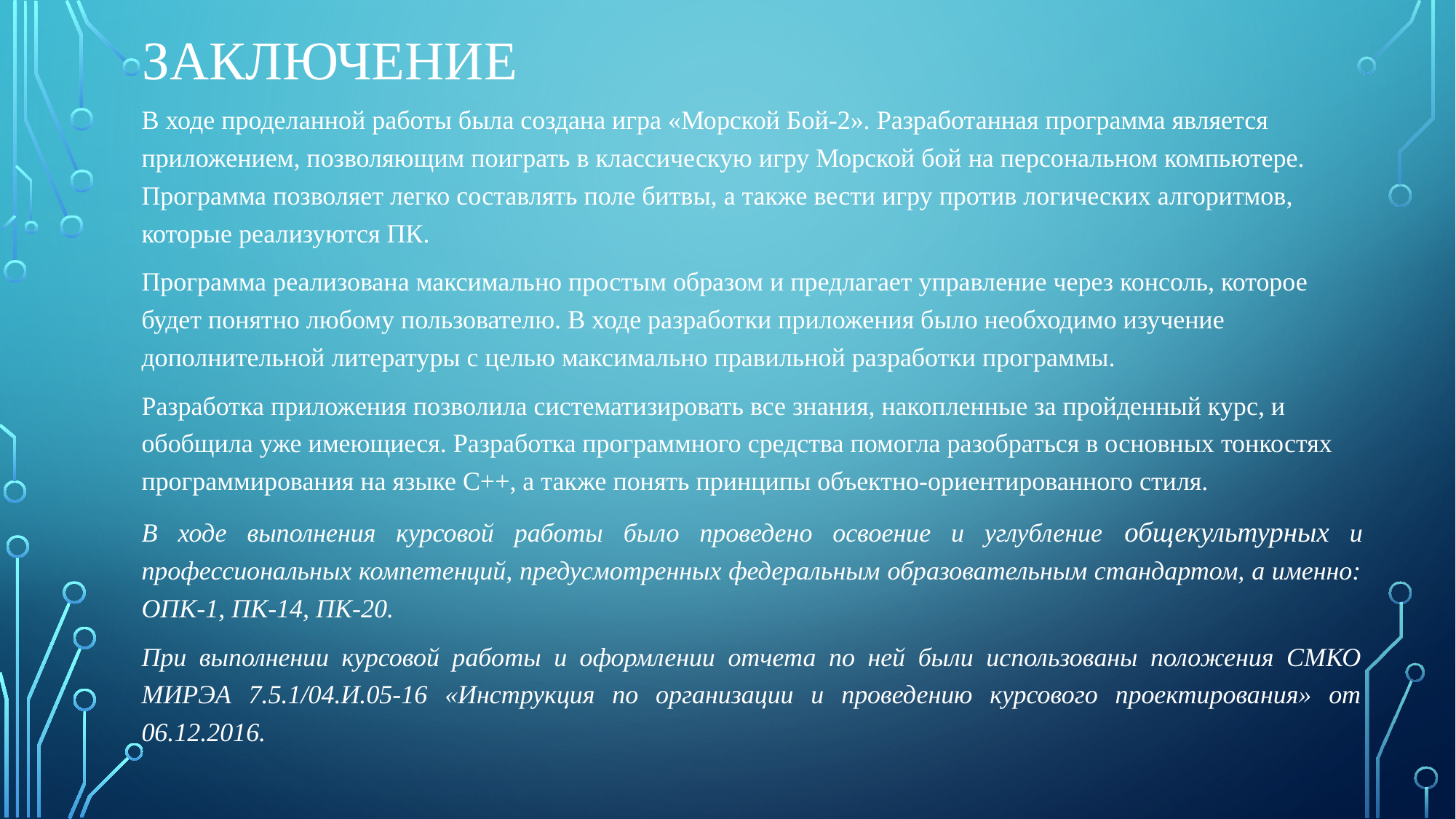

# ЗАКЛЮЧЕНИЕ
В ходе проделанной работы была создана игра «Морской Бой-2». Разработанная программа является приложением, позволяющим поиграть в классическую игру Морской бой на персональном компьютере. Программа позволяет легко составлять поле битвы, а также вести игру против логических алгоритмов, которые реализуются ПК.
Программа реализована максимально простым образом и предлагает управление через консоль, которое будет понятно любому пользователю. В ходе разработки приложения было необходимо изучение дополнительной литературы с целью максимально правильной разработки программы.
Разработка приложения позволила систематизировать все знания, накопленные за пройденный курс, и обобщила уже имеющиеся. Разработка программного средства помогла разобраться в основных тонкостях программирования на языке С++, а также понять принципы объектно-ориентированного стиля.
В ходе выполнения курсовой работы было проведено освоение и углубление общекультурных и профессиональных компетенций, предусмотренных федеральным образовательным стандартом, а именно: ОПК-1, ПК-14, ПК-20.
При выполнении курсовой работы и оформлении отчета по ней были использованы положения СМКО МИРЭА 7.5.1/04.И.05-16 «Инструкция по организации и проведению курсового проектирования» от 06.12.2016.